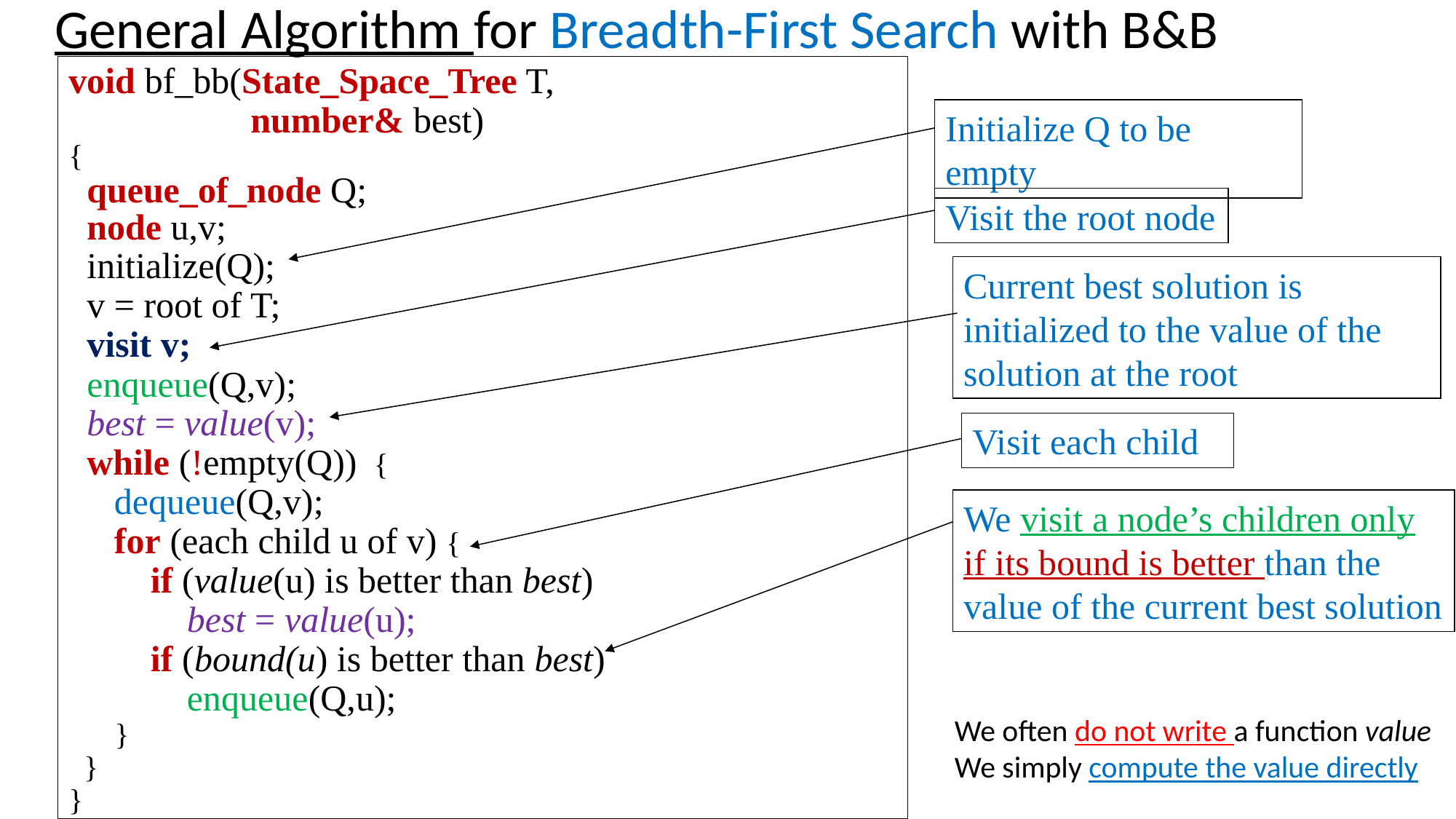

# General Algorithm for Breadth-First Search with B&B
void bf_bb(State_Space_Tree T,
                    number& best)
{
  queue_of_node Q;
  node u,v;
  initialize(Q);
  v = root of T;
  visit v;
  enqueue(Q,v);
  best = value(v);
  while (!empty(Q))  {
     dequeue(Q,v);
     for (each child u of v) {
         if (value(u) is better than best)
             best = value(u);
         if (bound(u) is better than best)
             enqueue(Q,u);
      }
  }
}
Initialize Q to be empty

Visit the root node

Current best solution is initialized to the value of the solution at the root

Visit each child

We visit a node’s children only if its bound is better than the value of the current best solution

We often do not write a function value
We simply compute the value directly